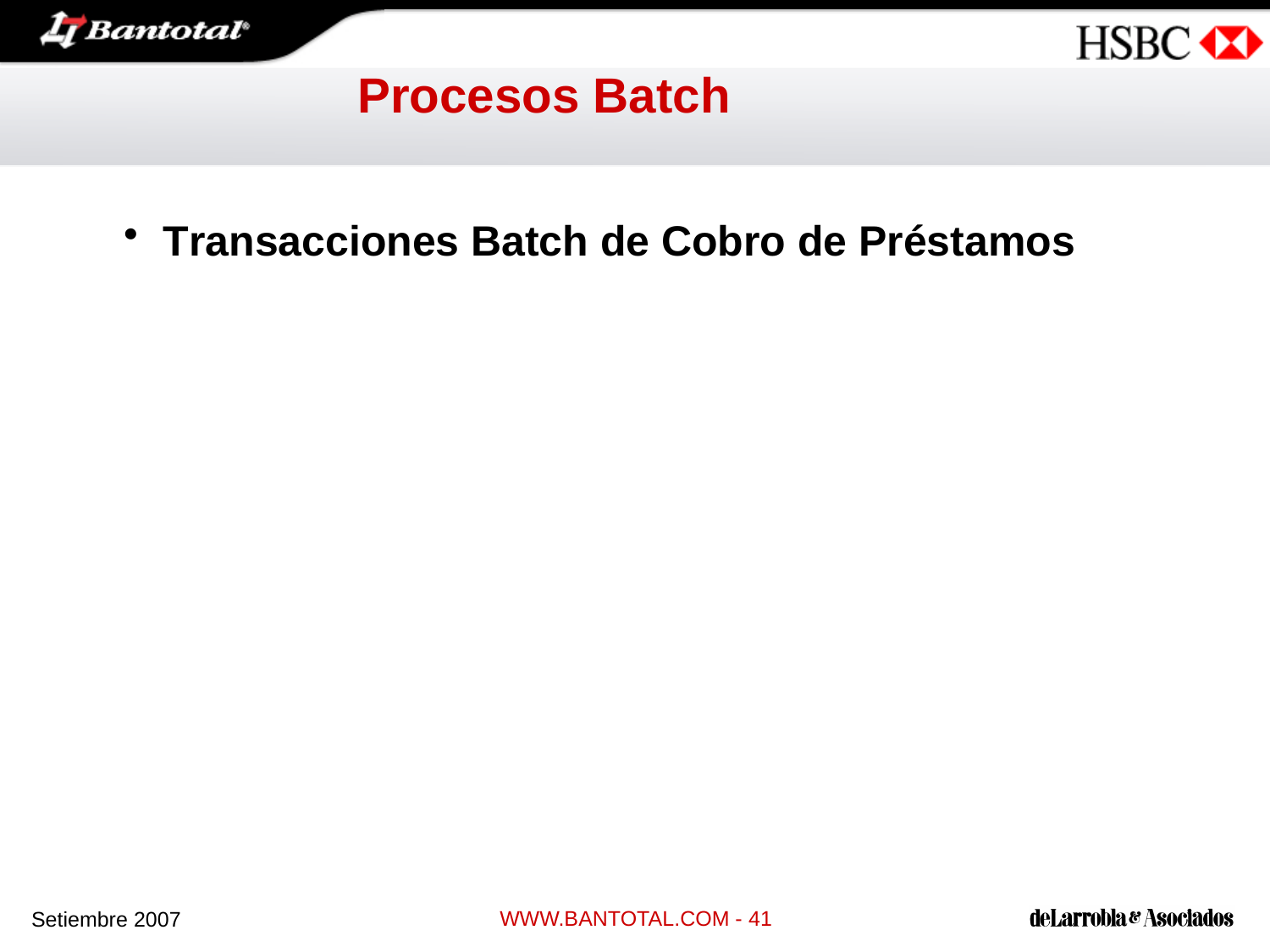

# Procesos Batch

Transacciones Batch de Cobro de Préstamos

WWW.BANTOTAL.COM - 41
Setiembre 2007